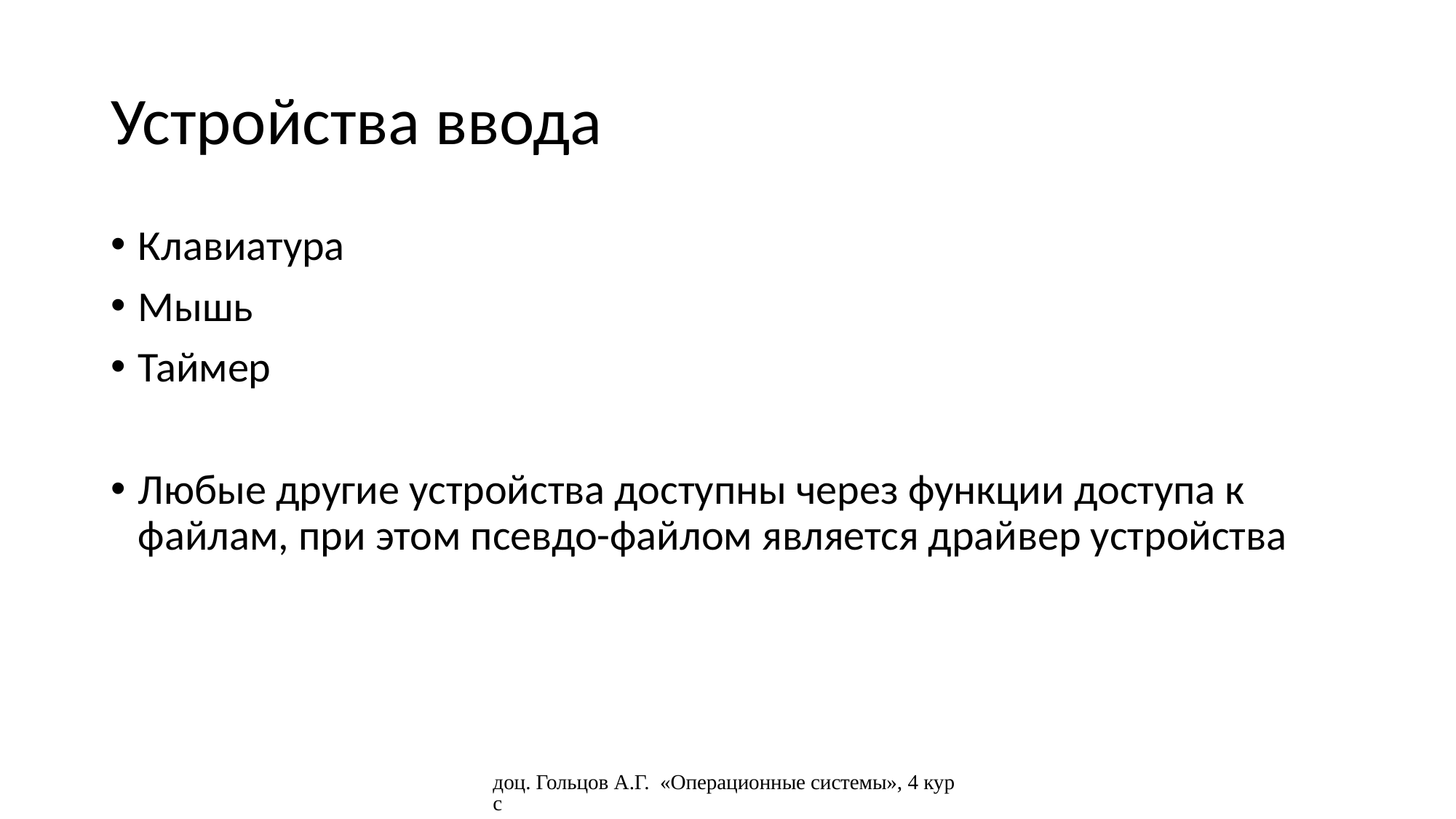

# Устройства ввода
Клавиатура
Мышь
Таймер

Любые другие устройства доступны через функции доступа к файлам, при этом псевдо-файлом является драйвер устройства
доц. Гольцов А.Г.  «Операционные системы», 4 курс